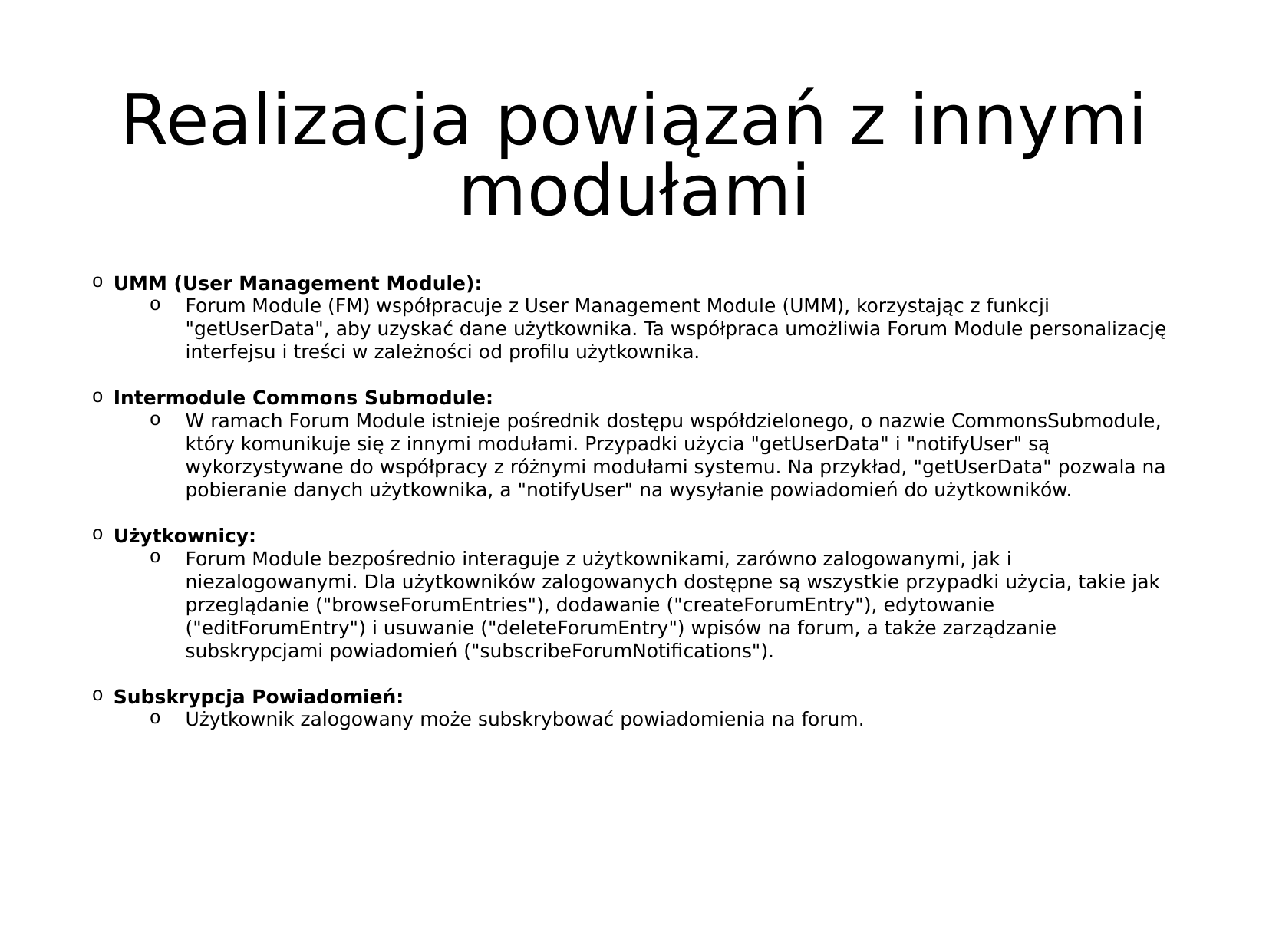

# Realizacja powiązań z innymi modułami
UMM (User Management Module):
Forum Module (FM) współpracuje z User Management Module (UMM), korzystając z funkcji "getUserData", aby uzyskać dane użytkownika. Ta współpraca umożliwia Forum Module personalizację interfejsu i treści w zależności od profilu użytkownika.

Intermodule Commons Submodule:
W ramach Forum Module istnieje pośrednik dostępu współdzielonego, o nazwie CommonsSubmodule, który komunikuje się z innymi modułami. Przypadki użycia "getUserData" i "notifyUser" są wykorzystywane do współpracy z różnymi modułami systemu. Na przykład, "getUserData" pozwala na pobieranie danych użytkownika, a "notifyUser" na wysyłanie powiadomień do użytkowników.

Użytkownicy:
Forum Module bezpośrednio interaguje z użytkownikami, zarówno zalogowanymi, jak i niezalogowanymi. Dla użytkowników zalogowanych dostępne są wszystkie przypadki użycia, takie jak przeglądanie ("browseForumEntries"), dodawanie ("createForumEntry"), edytowanie ("editForumEntry") i usuwanie ("deleteForumEntry") wpisów na forum, a także zarządzanie subskrypcjami powiadomień ("subscribeForumNotifications").

Subskrypcja Powiadomień:
Użytkownik zalogowany może subskrybować powiadomienia na forum.